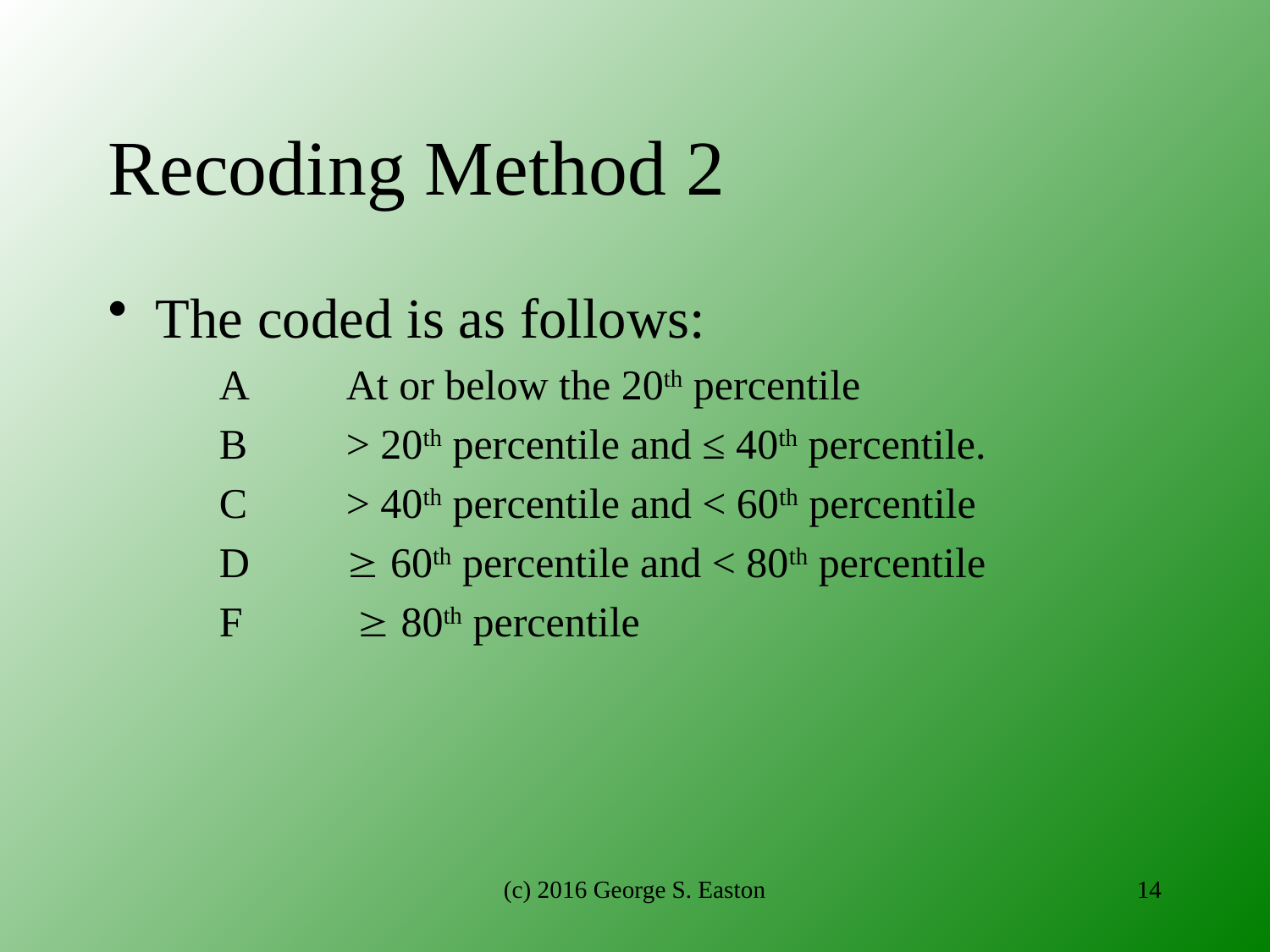

# Recoding Method 2
The coded is as follows:
A	At or below the 20th percentile
B	> 20th percentile and ≤ 40th percentile.
C	> 40th percentile and < 60th percentile
D	≥ 60th percentile and < 80th percentile
F	 ≥ 80th percentile

(c) 2016 George S. Easton
14